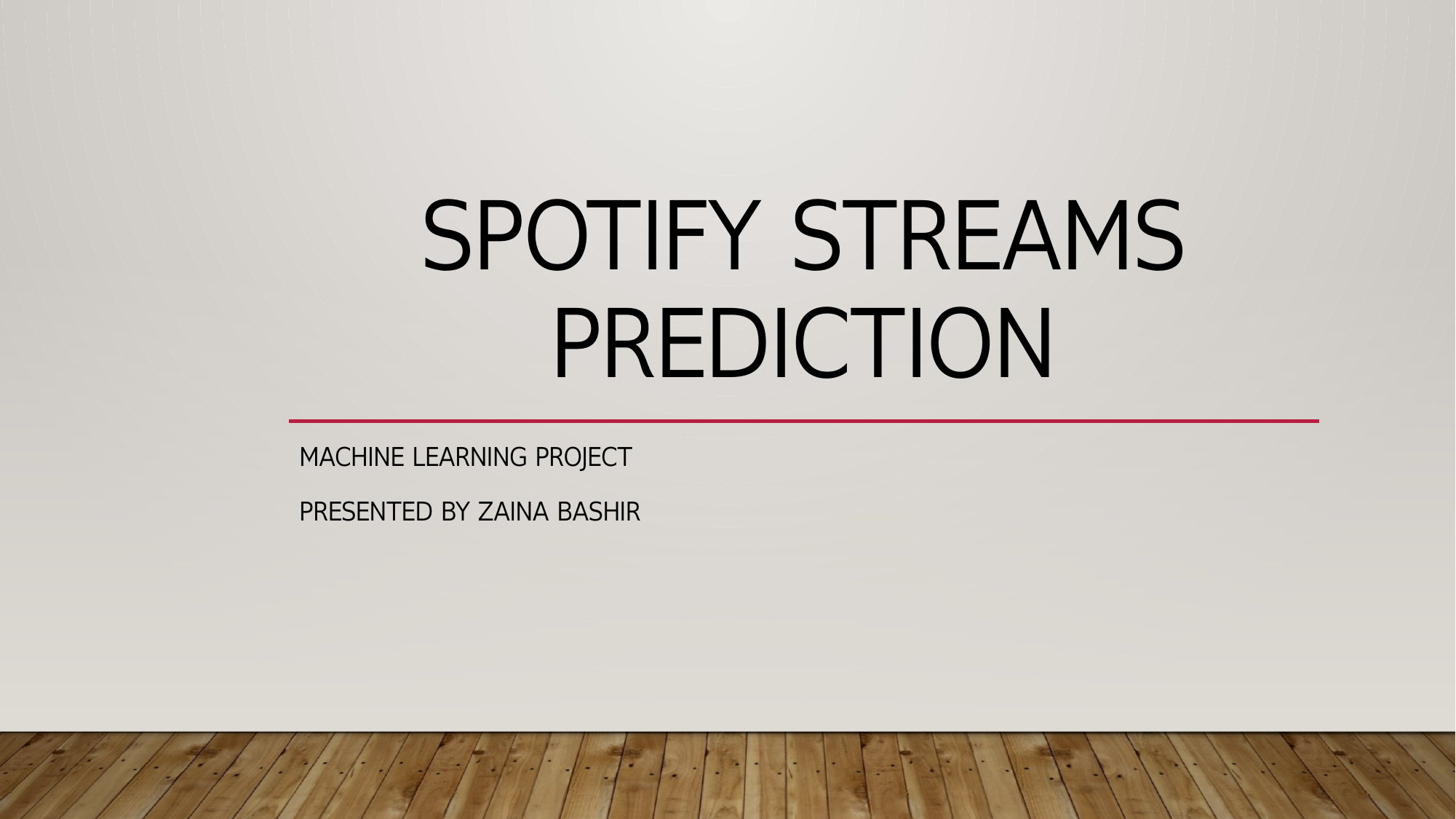

# Spotify Streams Prediction
Machine Learning ProJect
Presented by ZAINA BASHIR